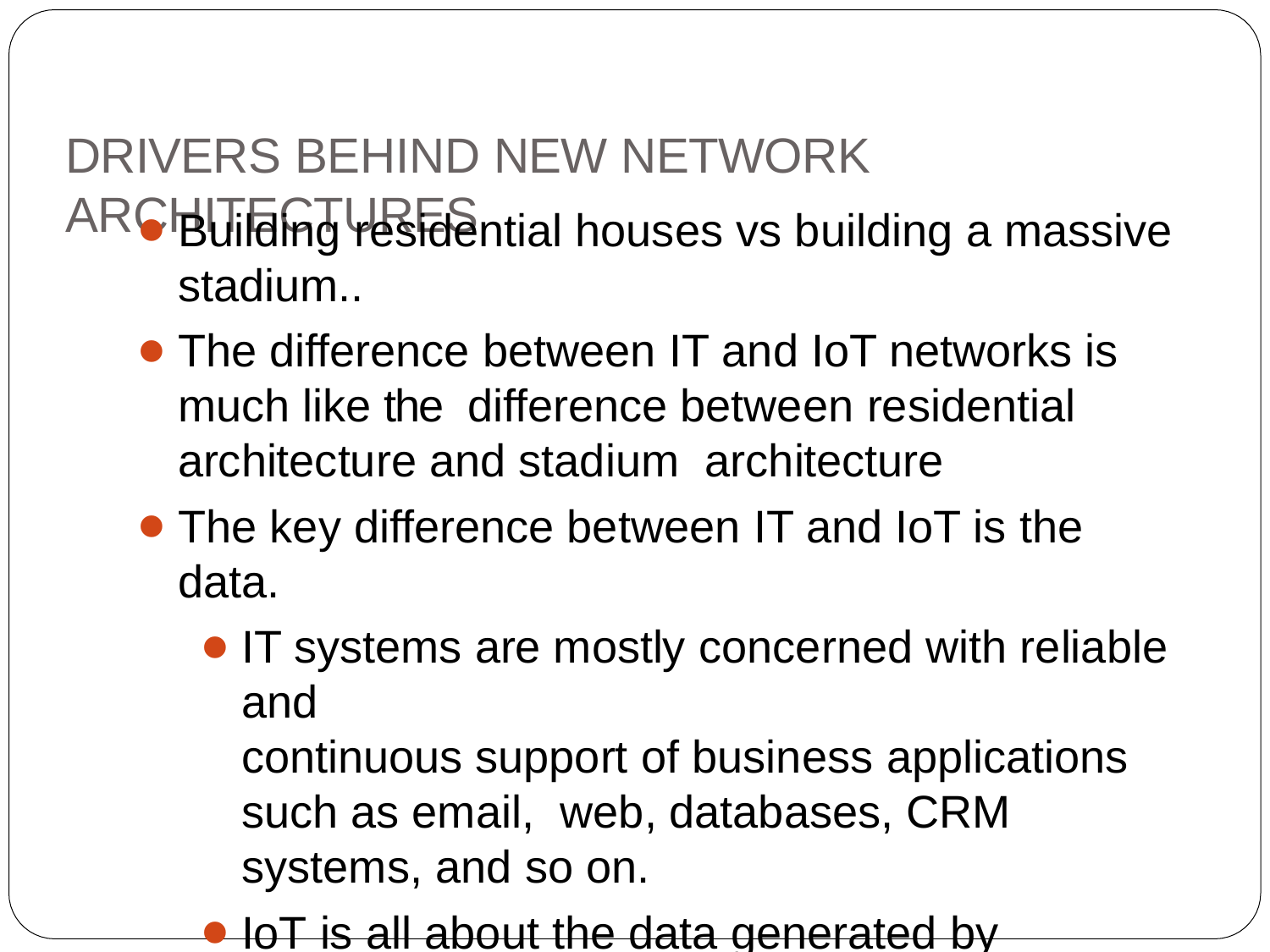

# DRIVERS BEHIND NEW NETWORK ARCHITECTURES
Building residential houses vs building a massive stadium..
The difference between IT and IoT networks is much like the  difference between residential architecture and stadium  architecture
The key difference between IT and IoT is the data.
IT systems are mostly concerned with reliable and
continuous support of business applications such as email,  web, databases, CRM systems, and so on.
IoT is all about the data generated by sensors and how that  data is used.